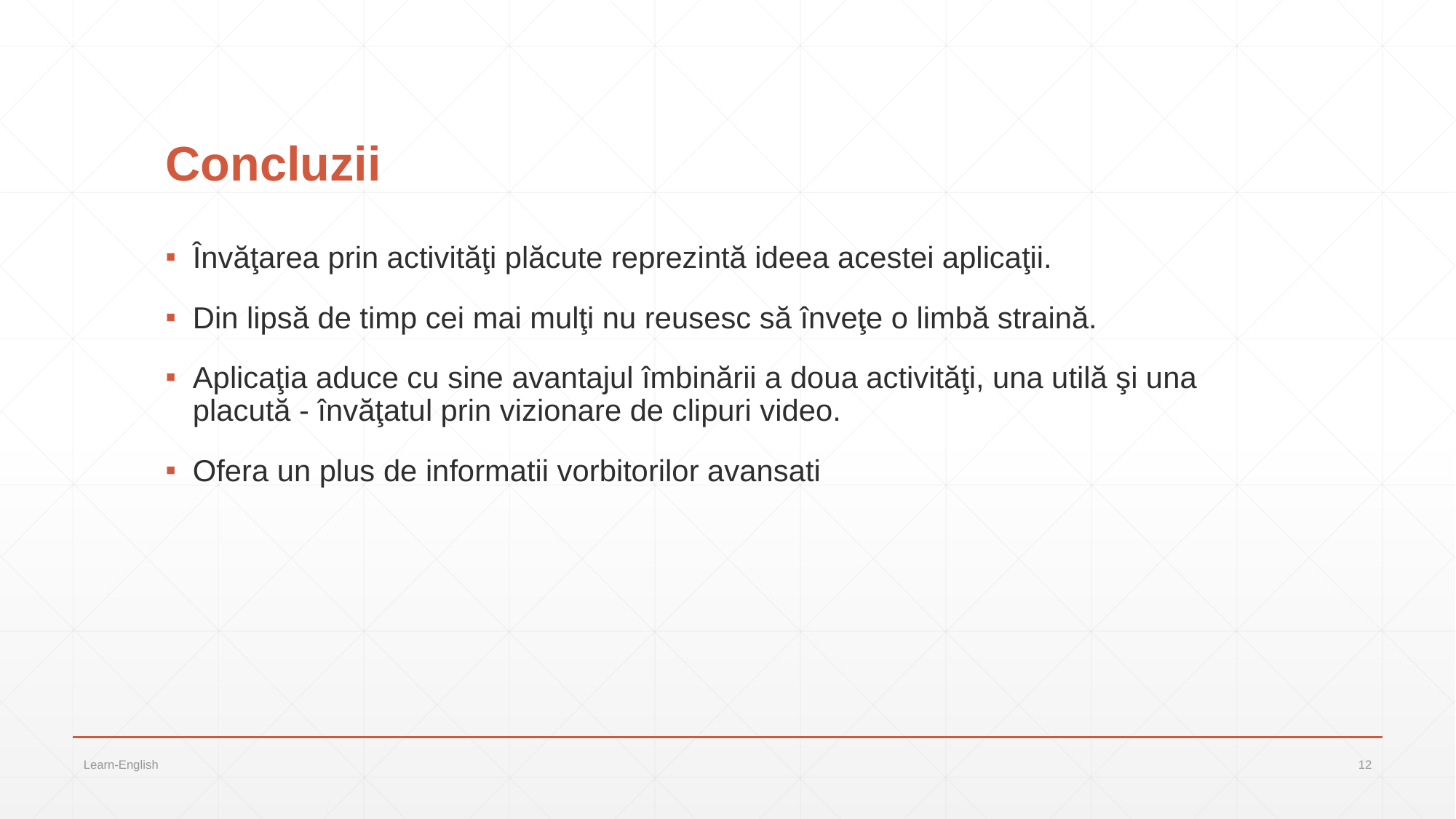

# Concluzii
Învăţarea prin activităţi plăcute reprezintă ideea acestei aplicaţii.
Din lipsă de timp cei mai mulţi nu reusesc să înveţe o limbă straină.
Aplicaţia aduce cu sine avantajul îmbinării a doua activităţi, una utilă şi una placută - învăţatul prin vizionare de clipuri video.
Ofera un plus de informatii vorbitorilor avansati

Learn-English
12